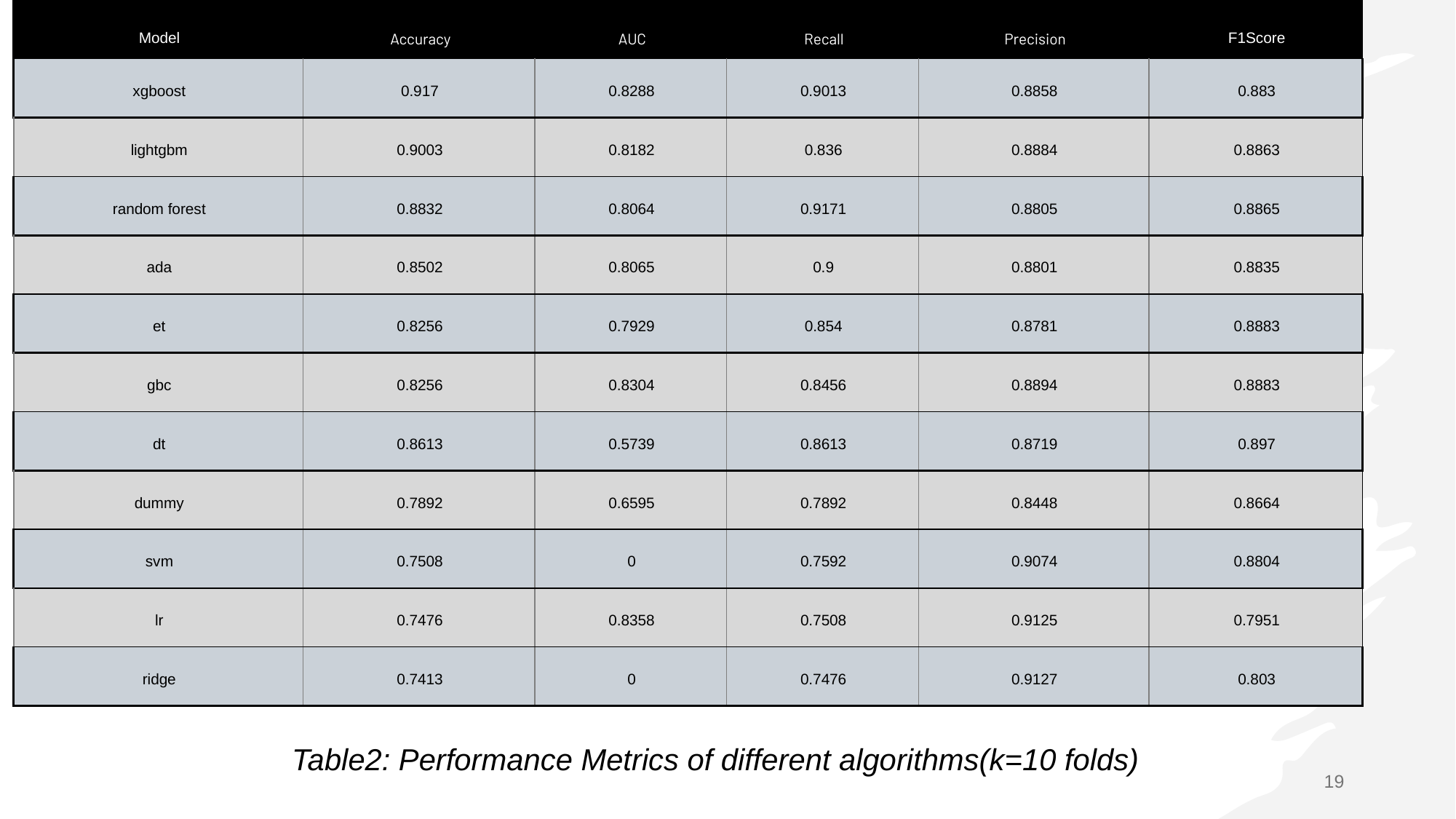

| Model | Accuracy | AUC | Recall | Precision | F1Score |
| --- | --- | --- | --- | --- | --- |
| xgboost | 0.917 | 0.8288 | 0.9013 | 0.8858 | 0.883 |
| lightgbm | 0.9003 | 0.8182 | 0.836 | 0.8884 | 0.8863 |
| random forest | 0.8832 | 0.8064 | 0.9171 | 0.8805 | 0.8865 |
| ada | 0.8502 | 0.8065 | 0.9 | 0.8801 | 0.8835 |
| et | 0.8256 | 0.7929 | 0.854 | 0.8781 | 0.8883 |
| gbc | 0.8256 | 0.8304 | 0.8456 | 0.8894 | 0.8883 |
| dt | 0.8613 | 0.5739 | 0.8613 | 0.8719 | 0.897 |
| dummy | 0.7892 | 0.6595 | 0.7892 | 0.8448 | 0.8664 |
| svm | 0.7508 | 0 | 0.7592 | 0.9074 | 0.8804 |
| lr | 0.7476 | 0.8358 | 0.7508 | 0.9125 | 0.7951 |
| ridge | 0.7413 | 0 | 0.7476 | 0.9127 | 0.803 |
Table2: Performance Metrics of different algorithms(k=10 folds)
19